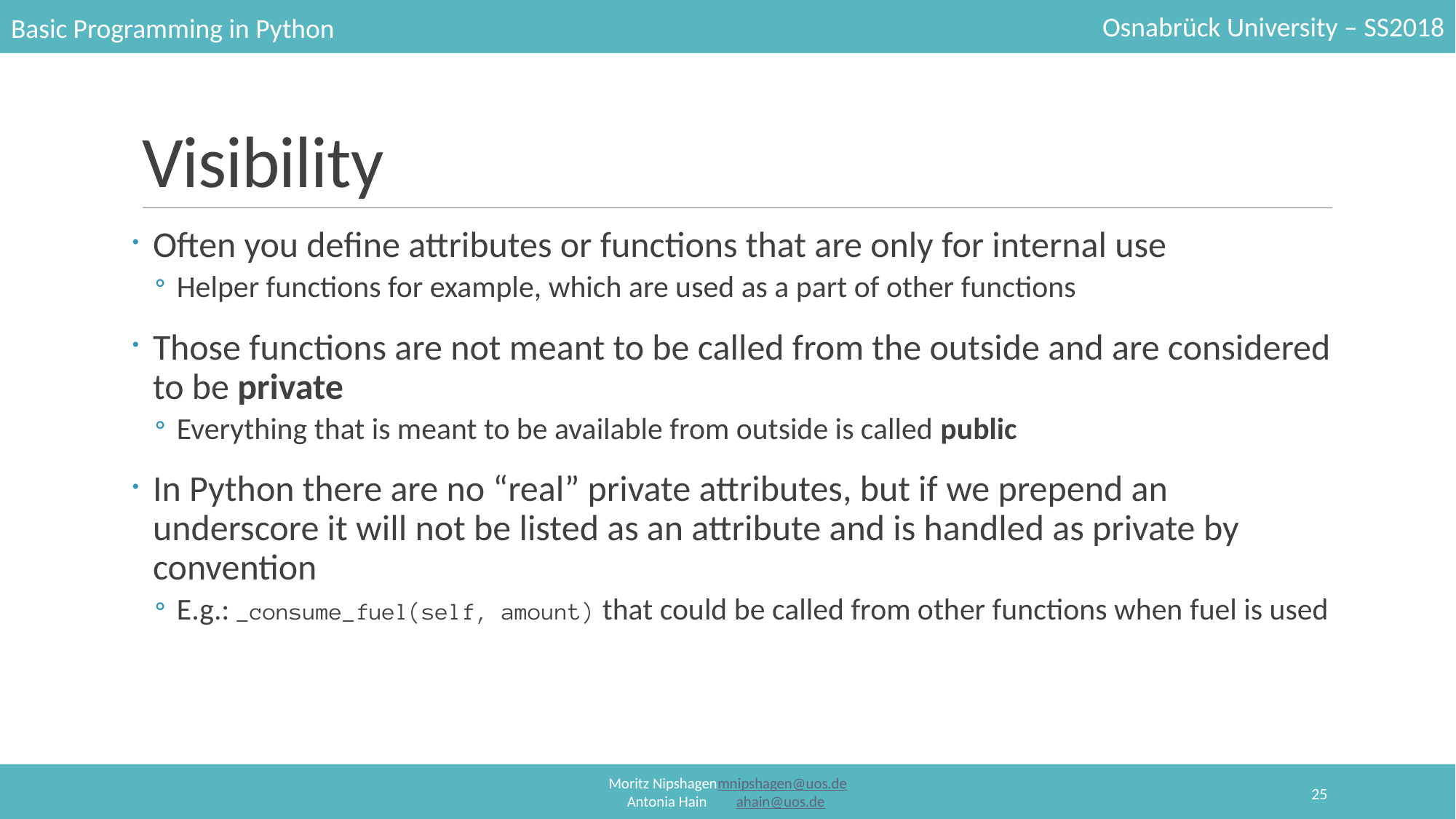

# Visibility
Often you define attributes or functions that are only for internal use
Helper functions for example, which are used as a part of other functions
Those functions are not meant to be called from the outside and are considered to be private
Everything that is meant to be available from outside is called public
In Python there are no “real” private attributes, but if we prepend an underscore it will not be listed as an attribute and is handled as private by convention
E.g.: _consume_fuel(self, amount) that could be called from other functions when fuel is used
25